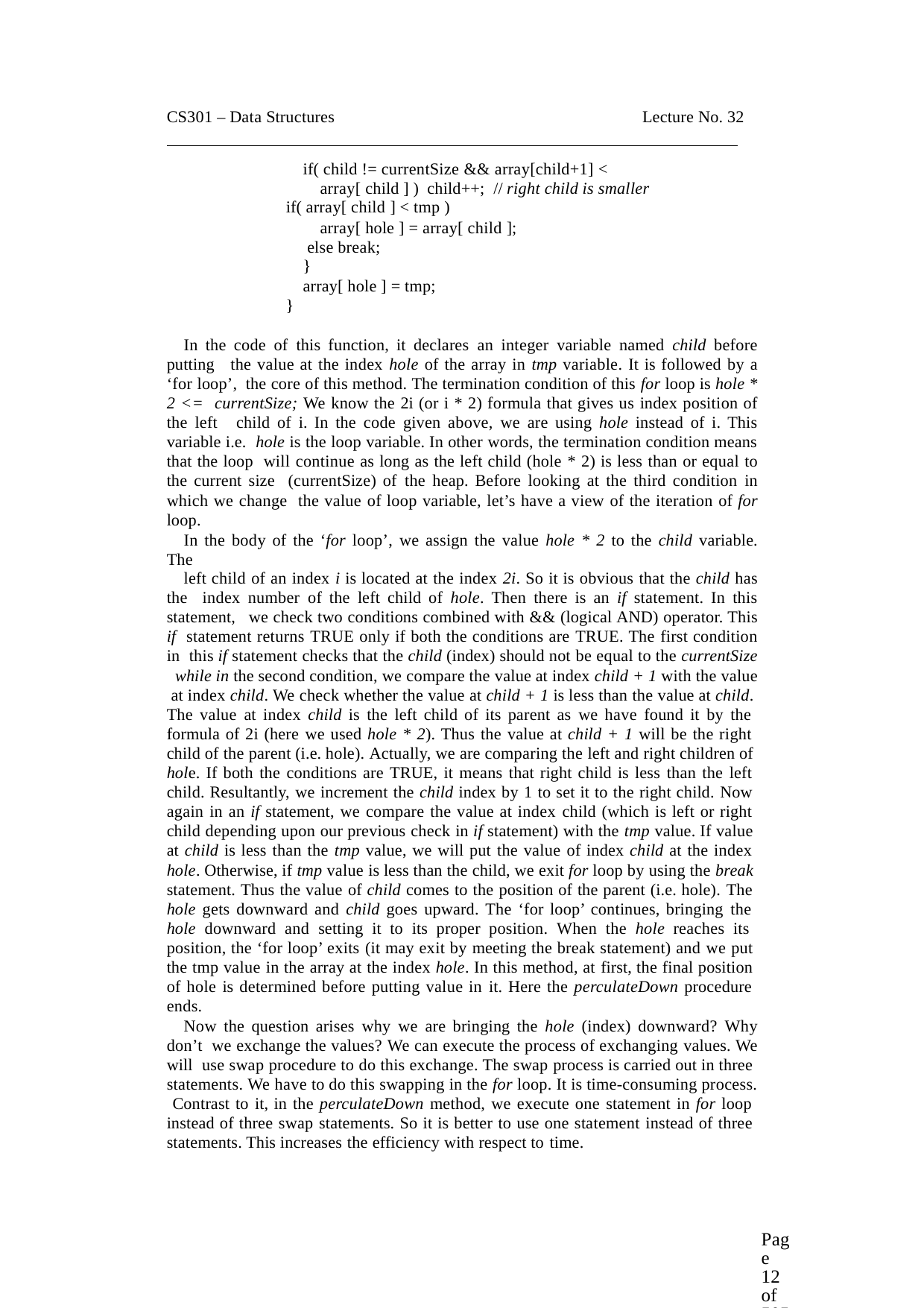

CS301 – Data Structures
Lecture No. 32

if( child != currentSize && array[child+1] < array[ child ] )  child++;  // right child is smaller
if( array[ child ] < tmp )
array[ hole ] = array[ child ];  else break;
}
array[ hole ] = tmp;
}

In the code of this function, it declares an integer variable named child before putting  the value at the index hole of the array in tmp variable. It is followed by a ‘for loop’,  the core of this method. The termination condition of this for loop is hole * 2 <=  currentSize; We know the 2i (or i * 2) formula that gives us index position of the left  child of i. In the code given above, we are using hole instead of i. This variable i.e.  hole is the loop variable. In other words, the termination condition means that the loop  will continue as long as the left child (hole * 2) is less than or equal to the current size  (currentSize) of the heap. Before looking at the third condition in which we change  the value of loop variable, let’s have a view of the iteration of for loop.
In the body of the ‘for loop’, we assign the value hole * 2 to the child variable. The
left child of an index i is located at the index 2i. So it is obvious that the child has the  index number of the left child of hole. Then there is an if statement. In this statement,  we check two conditions combined with && (logical AND) operator. This if  statement returns TRUE only if both the conditions are TRUE. The first condition in  this if statement checks that the child (index) should not be equal to the currentSize  while in the second condition, we compare the value at index child + 1 with the value  at index child. We check whether the value at child + 1 is less than the value at child.  The value at index child is the left child of its parent as we have found it by the  formula of 2i (here we used hole * 2). Thus the value at child + 1 will be the right  child of the parent (i.e. hole). Actually, we are comparing the left and right children of  hole. If both the conditions are TRUE, it means that right child is less than the left  child. Resultantly, we increment the child index by 1 to set it to the right child. Now  again in an if statement, we compare the value at index child (which is left or right  child depending upon our previous check in if statement) with the tmp value. If value  at child is less than the tmp value, we will put the value of index child at the index  hole. Otherwise, if tmp value is less than the child, we exit for loop by using the break  statement. Thus the value of child comes to the position of the parent (i.e. hole). The  hole gets downward and child goes upward. The ‘for loop’ continues, bringing the  hole downward and setting it to its proper position. When the hole reaches its  position, the ‘for loop’ exits (it may exit by meeting the break statement) and we put  the tmp value in the array at the index hole. In this method, at first, the final position  of hole is determined before putting value in it. Here the perculateDown procedure  ends.
Now the question arises why we are bringing the hole (index) downward? Why don’t  we exchange the values? We can execute the process of exchanging values. We will  use swap procedure to do this exchange. The swap process is carried out in three  statements. We have to do this swapping in the for loop. It is time-consuming process.  Contrast to it, in the perculateDown method, we execute one statement in for loop  instead of three swap statements. So it is better to use one statement instead of three  statements. This increases the efficiency with respect to time.
Page 12 of 505